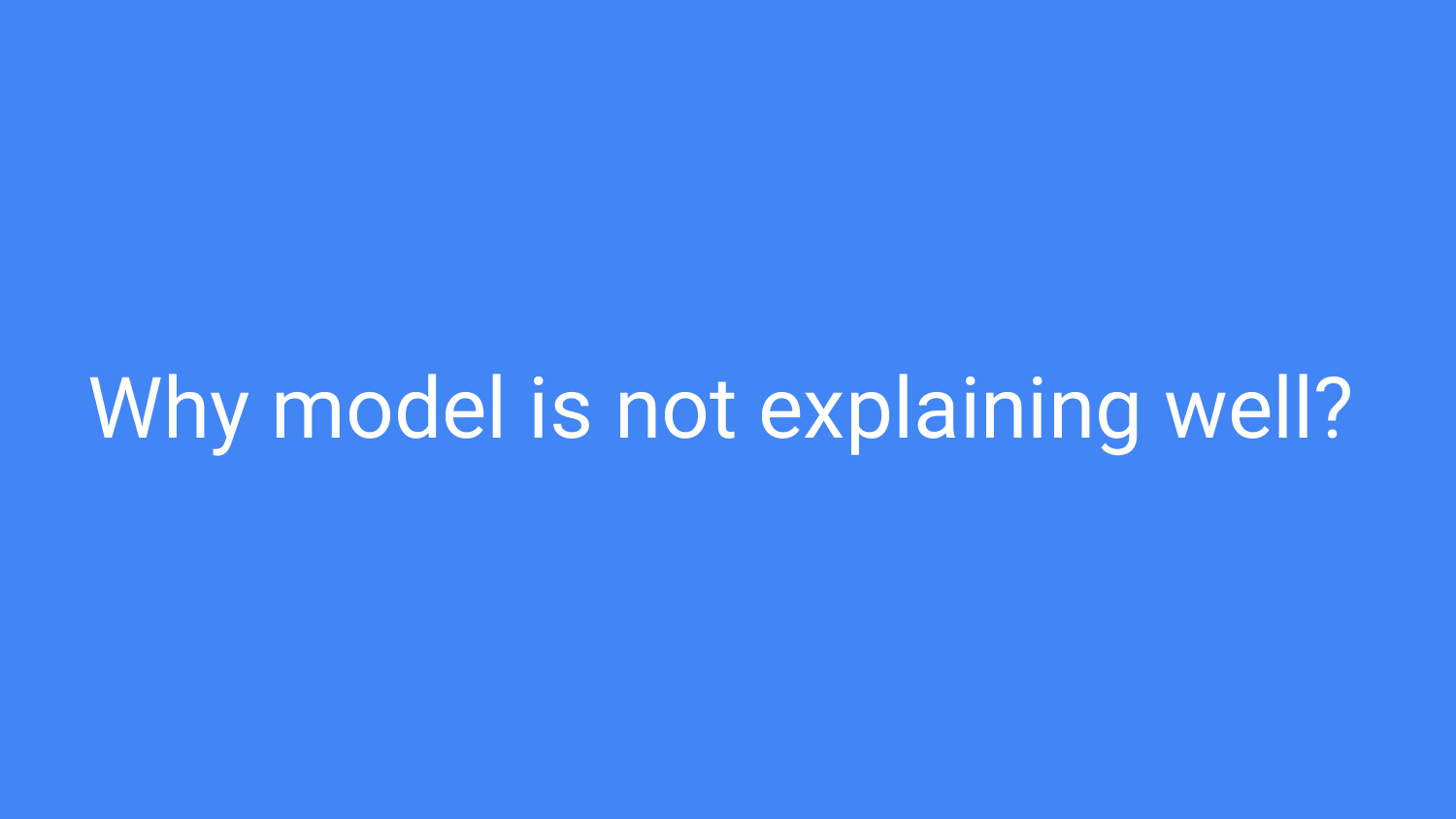

# Why model is not explaining well?